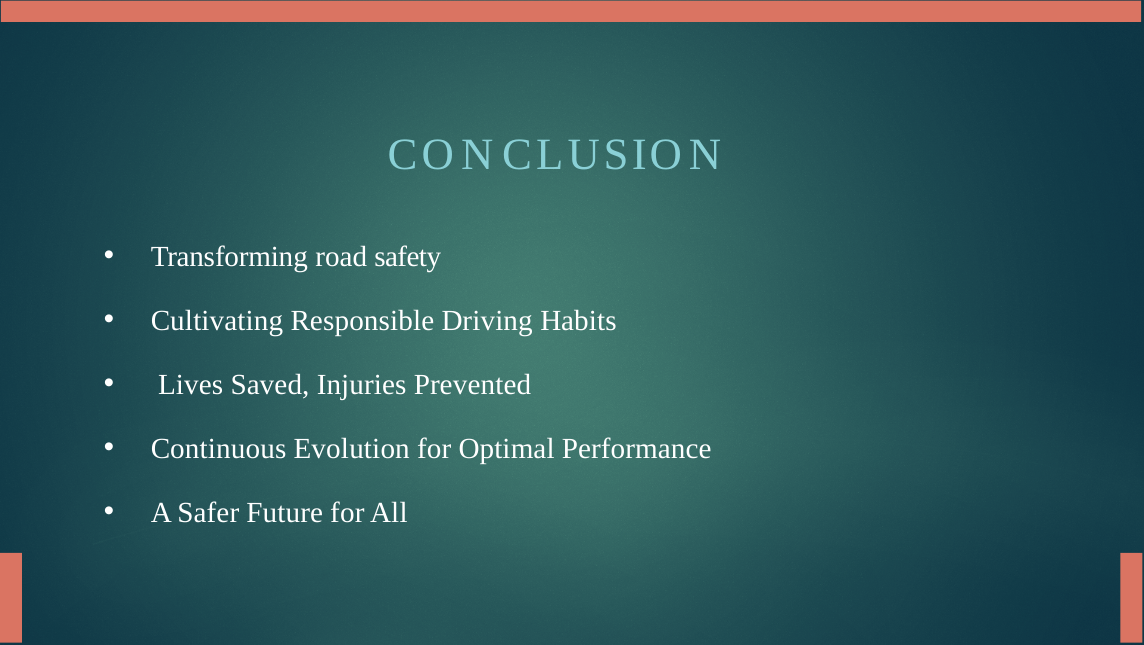

# CONCLUSION
Transforming road safety

Cultivating Responsible Driving Habits

 Lives Saved, Injuries Prevented

Continuous Evolution for Optimal Performance

A Safer Future for All